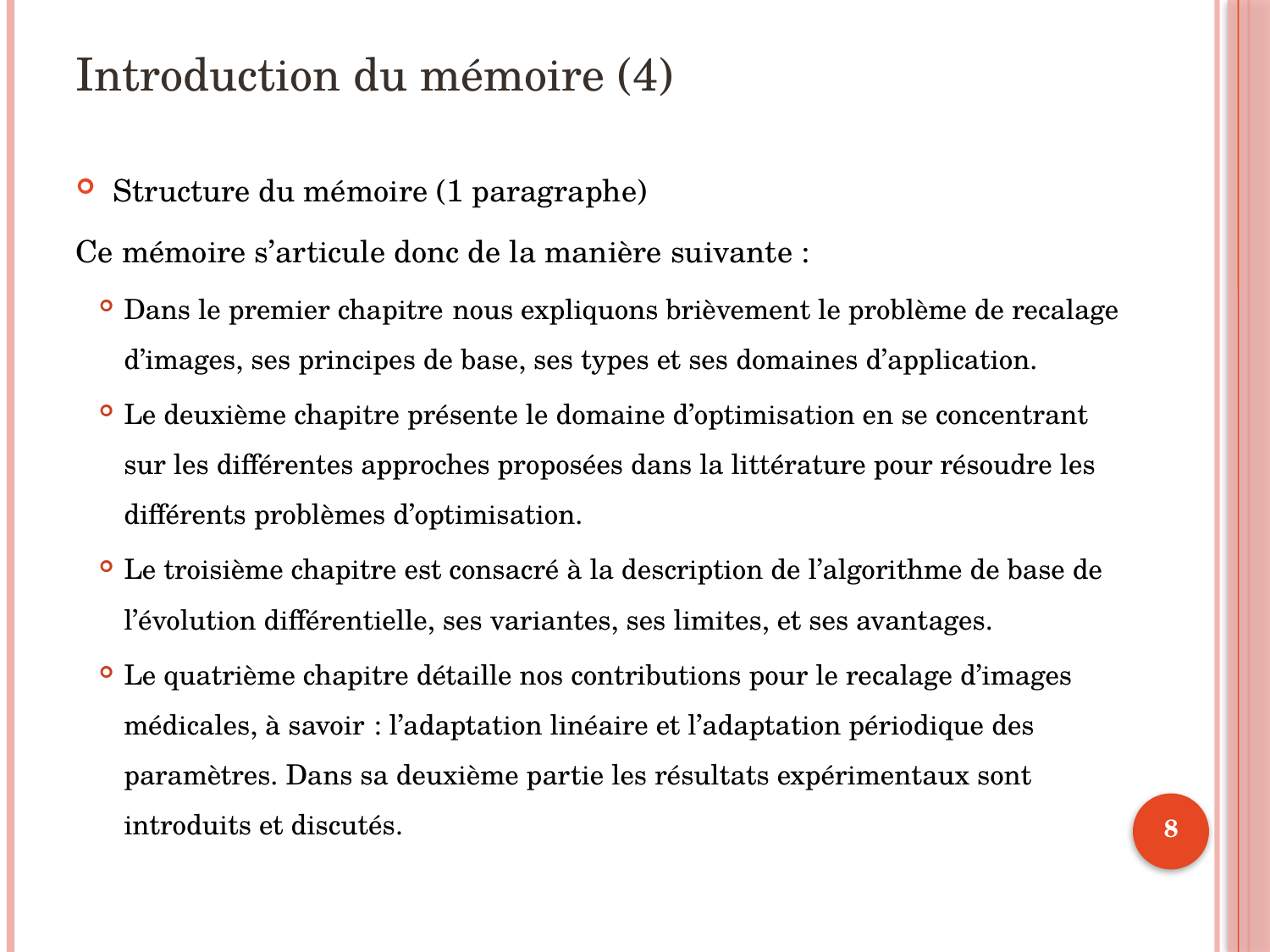

# Introduction du mémoire (4)
Structure du mémoire (1 paragraphe)
Ce mémoire s’articule donc de la manière suivante :
Dans le premier chapitre nous expliquons brièvement le problème de recalage d’images, ses principes de base, ses types et ses domaines d’application.
Le deuxième chapitre présente le domaine d’optimisation en se concentrant sur les différentes approches proposées dans la littérature pour résoudre les différents problèmes d’optimisation.
Le troisième chapitre est consacré à la description de l’algorithme de base de l’évolution différentielle, ses variantes, ses limites, et ses avantages.
Le quatrième chapitre détaille nos contributions pour le recalage d’images médicales, à savoir : l’adaptation linéaire et l’adaptation périodique des paramètres. Dans sa deuxième partie les résultats expérimentaux sont introduits et discutés.

8